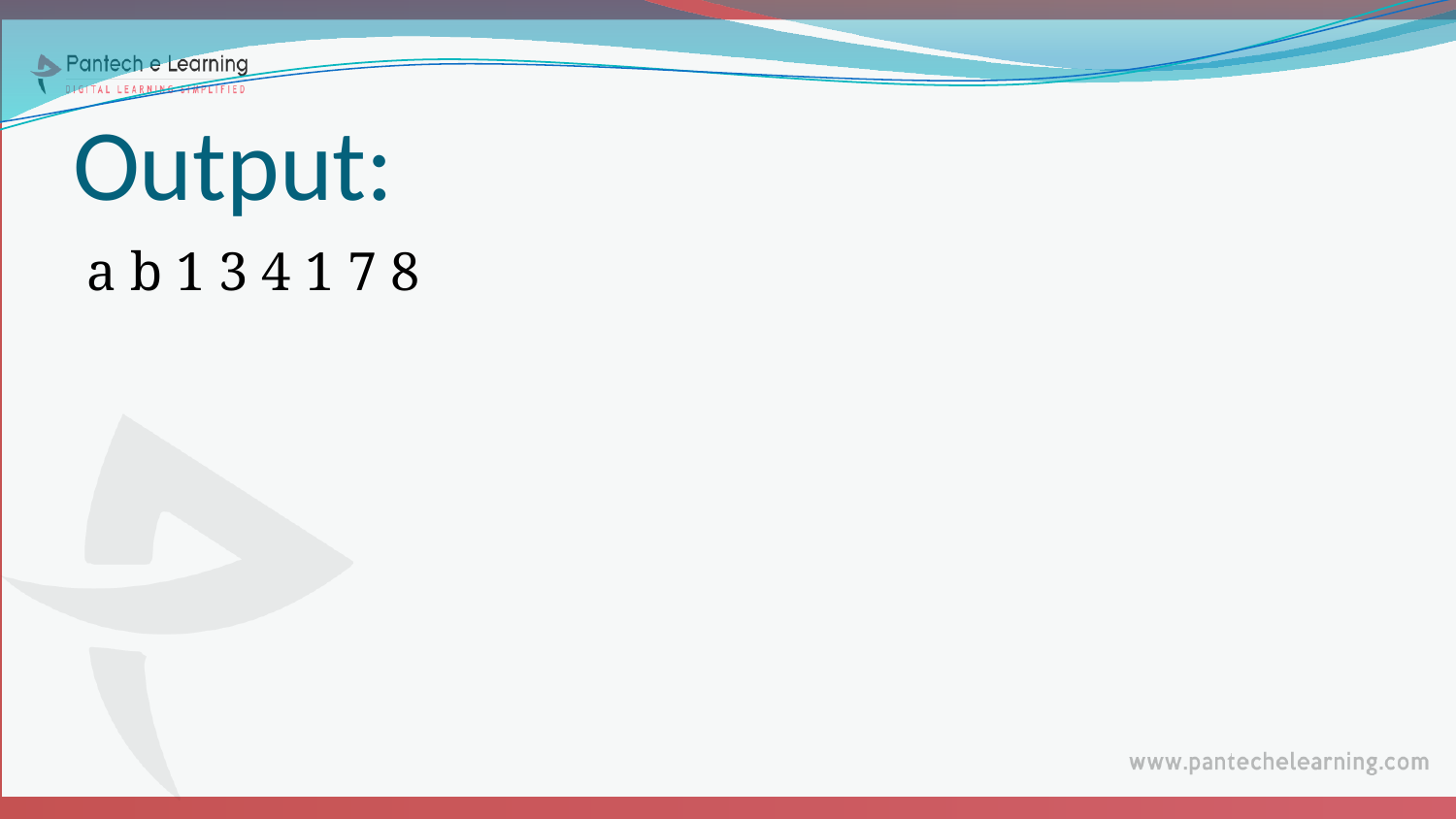

# Output:
a b 1 3 4 1 7 8